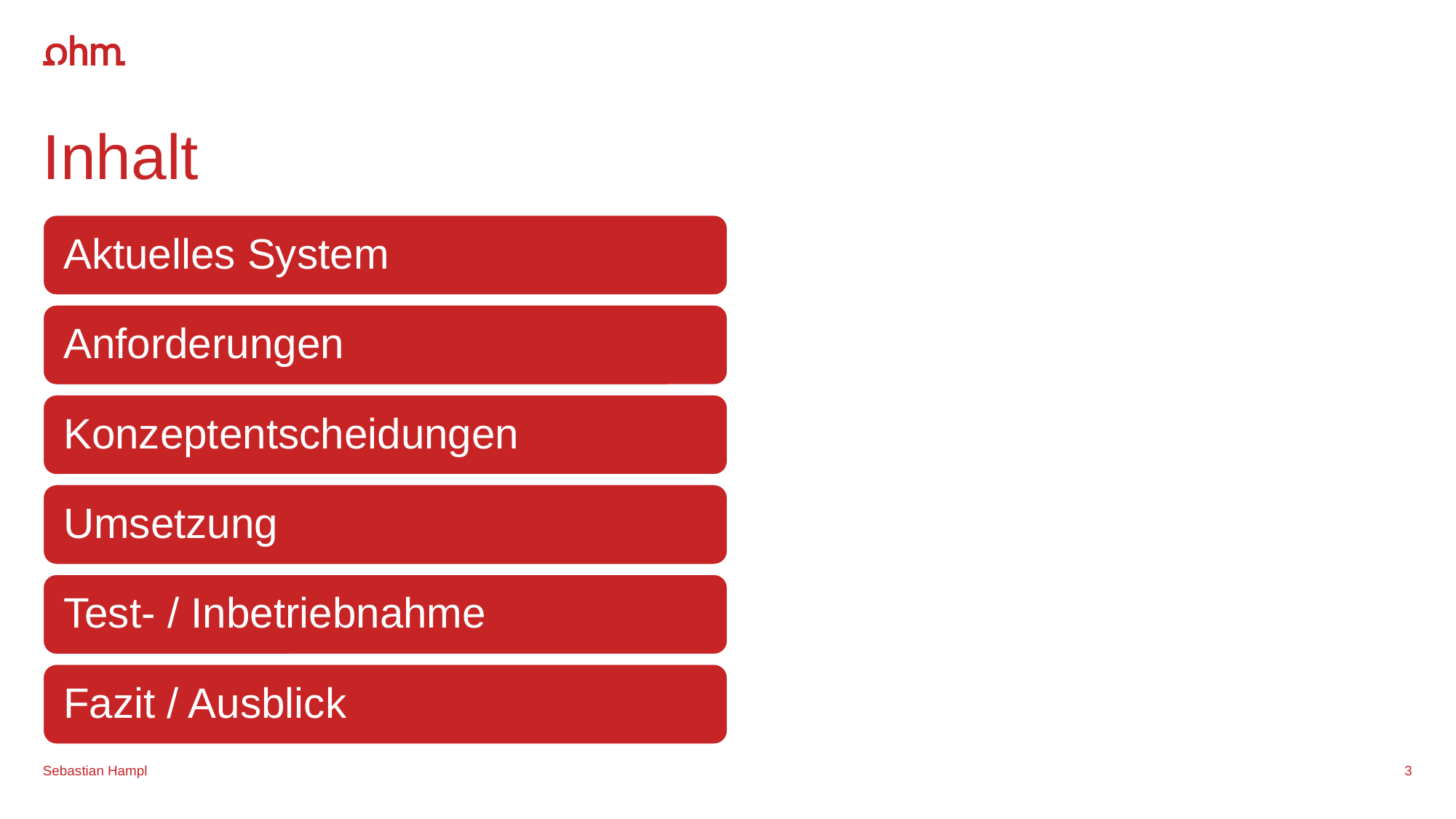

# Inhalt
Aktuelles System
Anforderungen
Konzeptentscheidungen
Umsetzung
Test- / Inbetriebnahme
Fazit / Ausblick
Sebastian Hampl
3